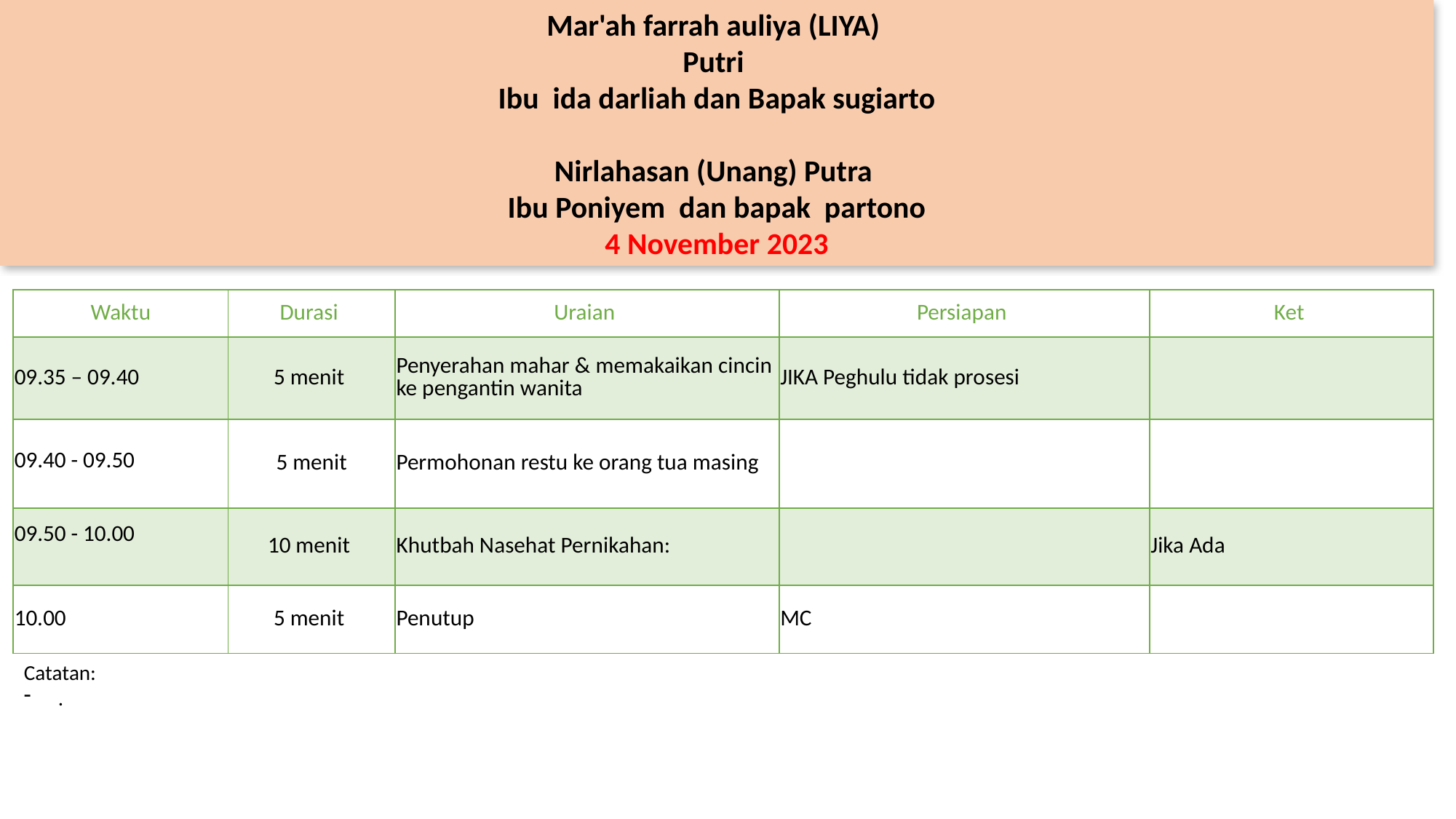

Mar'ah farrah auliya (LIYA)
Putri
Ibu  ida darliah dan Bapak sugiarto

Nirlahasan (Unang) Putra
Ibu Poniyem  dan bapak  partono
4 November 2023
| Waktu | Durasi | Uraian | Persiapan | Ket |
| --- | --- | --- | --- | --- |
| 09.35 – 09.40 | 5 menit | Penyerahan mahar & memakaikan cincin ke pengantin wanita | JIKA Peghulu tidak prosesi |  |
| 09.40 - 09.50 | 5 menit | Permohonan restu ke orang tua masing |  |  |
| 09.50 - 10.00 | 10 menit | Khutbah Nasehat Pernikahan: |  | Jika Ada |
| 10.00 | 5 menit | Penutup | MC |  |
Catatan:
.